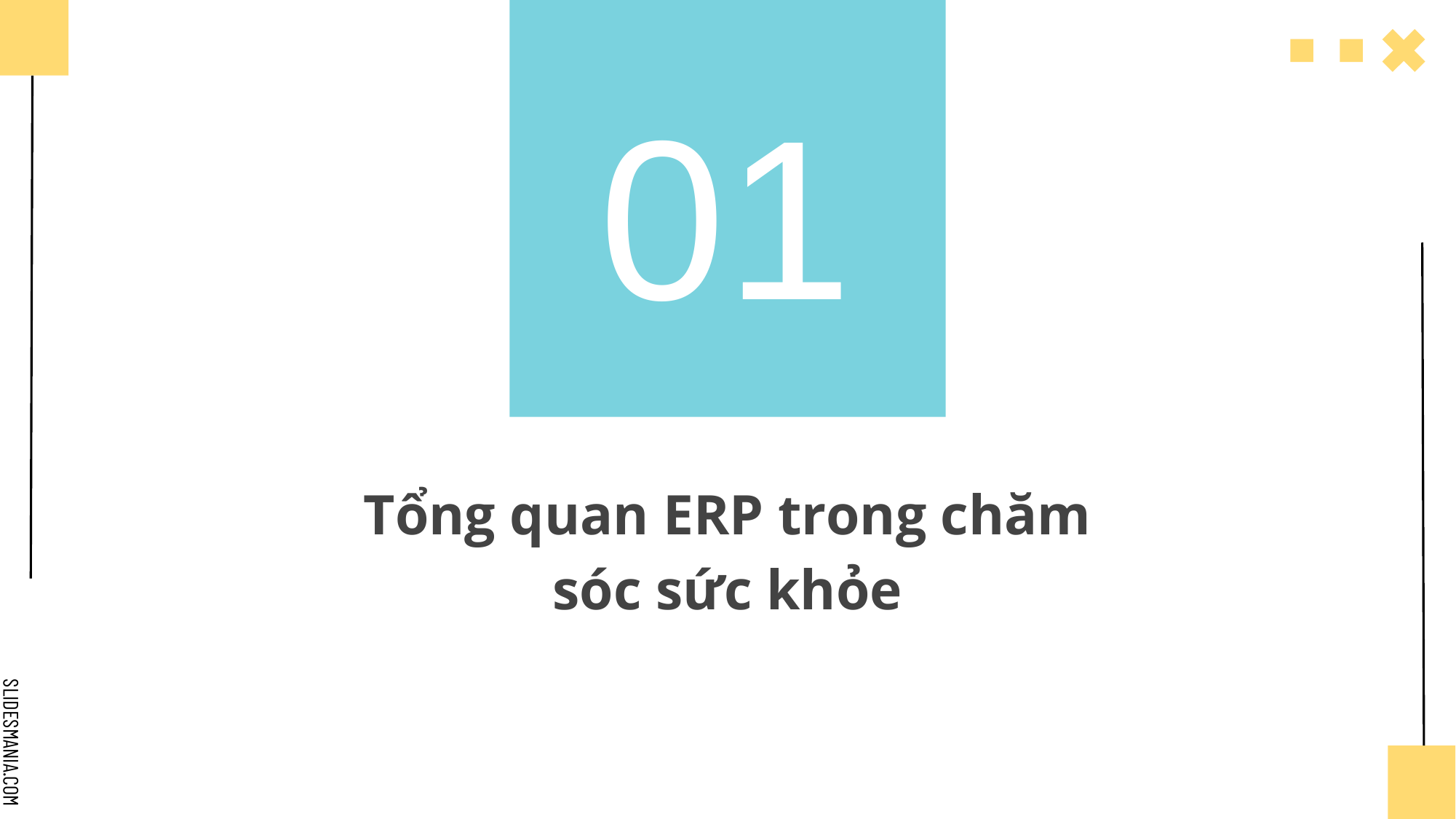

# 01
Tổng quan ERP trong chăm sóc sức khỏe